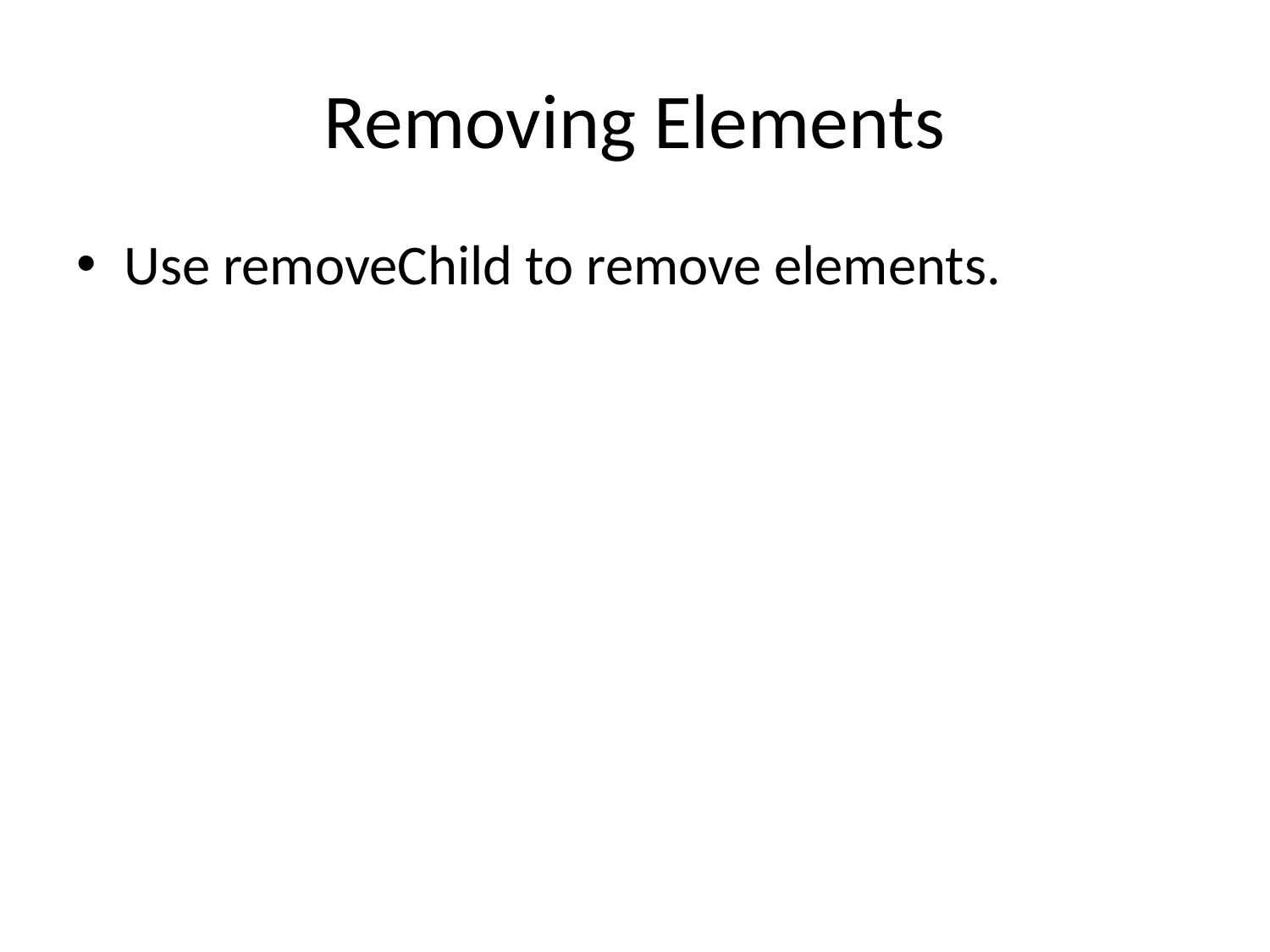

# Removing Elements
Use removeChild to remove elements.